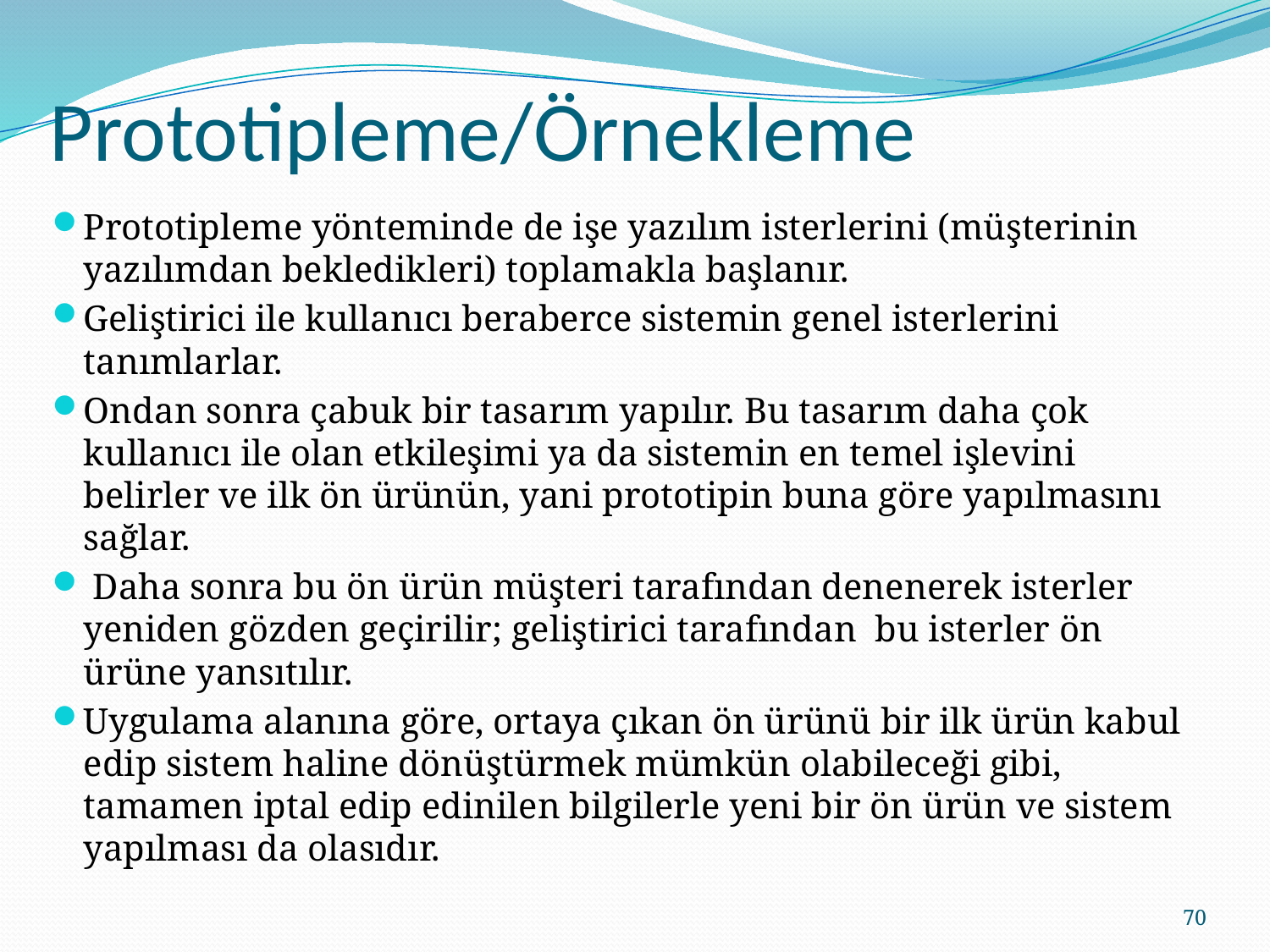

# Prototipleme/Örnekleme
Prototipleme yönteminde de işe yazılım isterlerini (müşterinin yazılımdan bekledikleri) toplamakla başlanır.
Geliştirici ile kullanıcı beraberce sistemin genel isterlerini tanımlarlar.
Ondan sonra çabuk bir tasarım yapılır. Bu tasarım daha çok kullanıcı ile olan etkileşimi ya da sistemin en temel işlevini belirler ve ilk ön ürünün, yani prototipin buna göre yapılmasını sağlar.
 Daha sonra bu ön ürün müşteri tarafından denenerek isterler yeniden gözden geçirilir; geliştirici tarafından  bu isterler ön ürüne yansıtılır.
Uygulama alanına göre, ortaya çıkan ön ürünü bir ilk ürün kabul edip sistem haline dönüştürmek mümkün olabileceği gibi, tamamen iptal edip edinilen bilgilerle yeni bir ön ürün ve sistem yapılması da olasıdır.
70